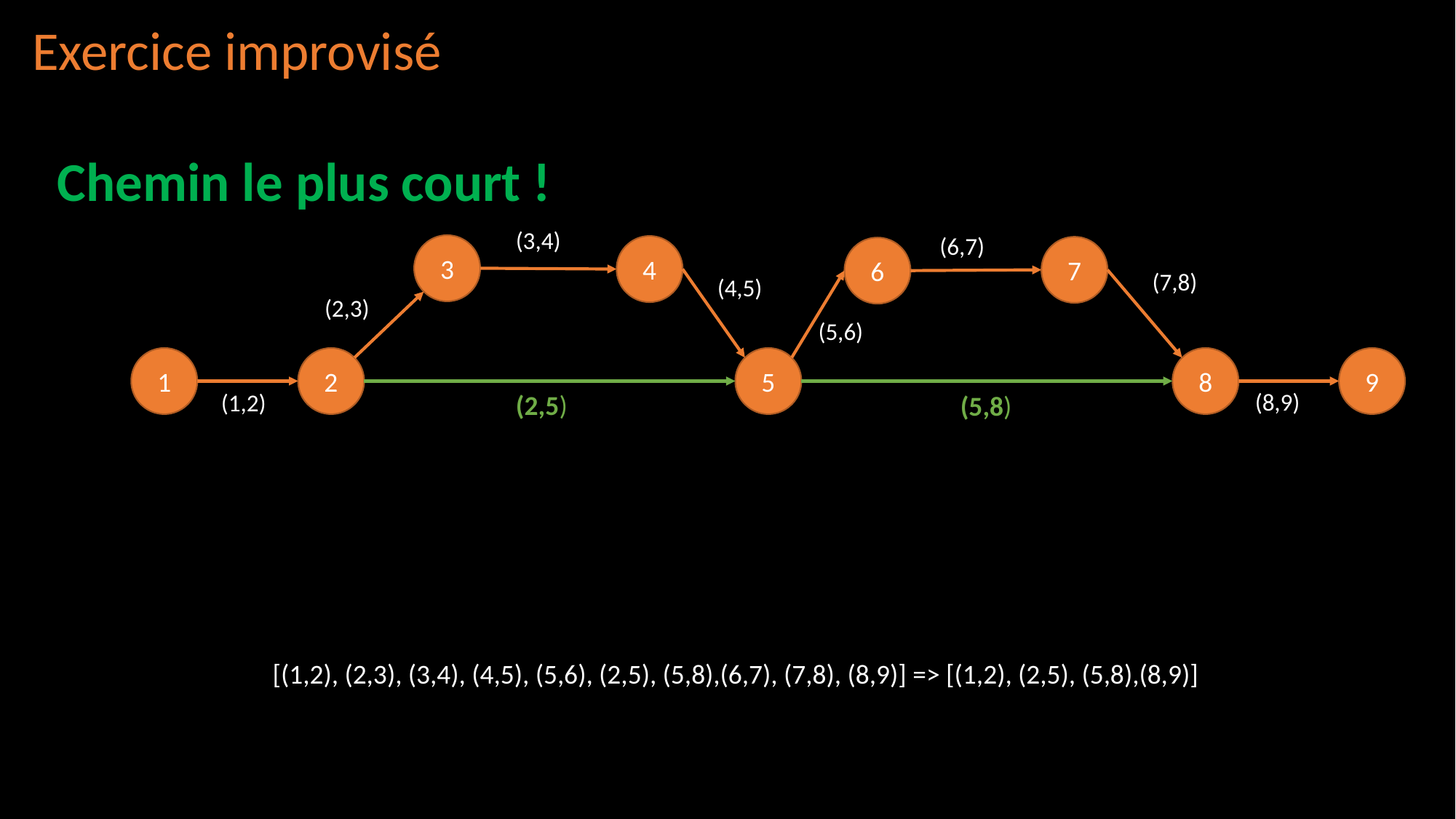

Exercice improvisé
Chemin le plus court !
(3,4)
(6,7)
3
4
7
6
(7,8)
(4,5)
(2,3)
(5,6)
1
2
5
8
9
(8,9)
(1,2)
(2,5)
(5,8)
[(1,2), (2,3), (3,4), (4,5), (5,6), (2,5), (5,8),(6,7), (7,8), (8,9)] => [(1,2), (2,5), (5,8),(8,9)]